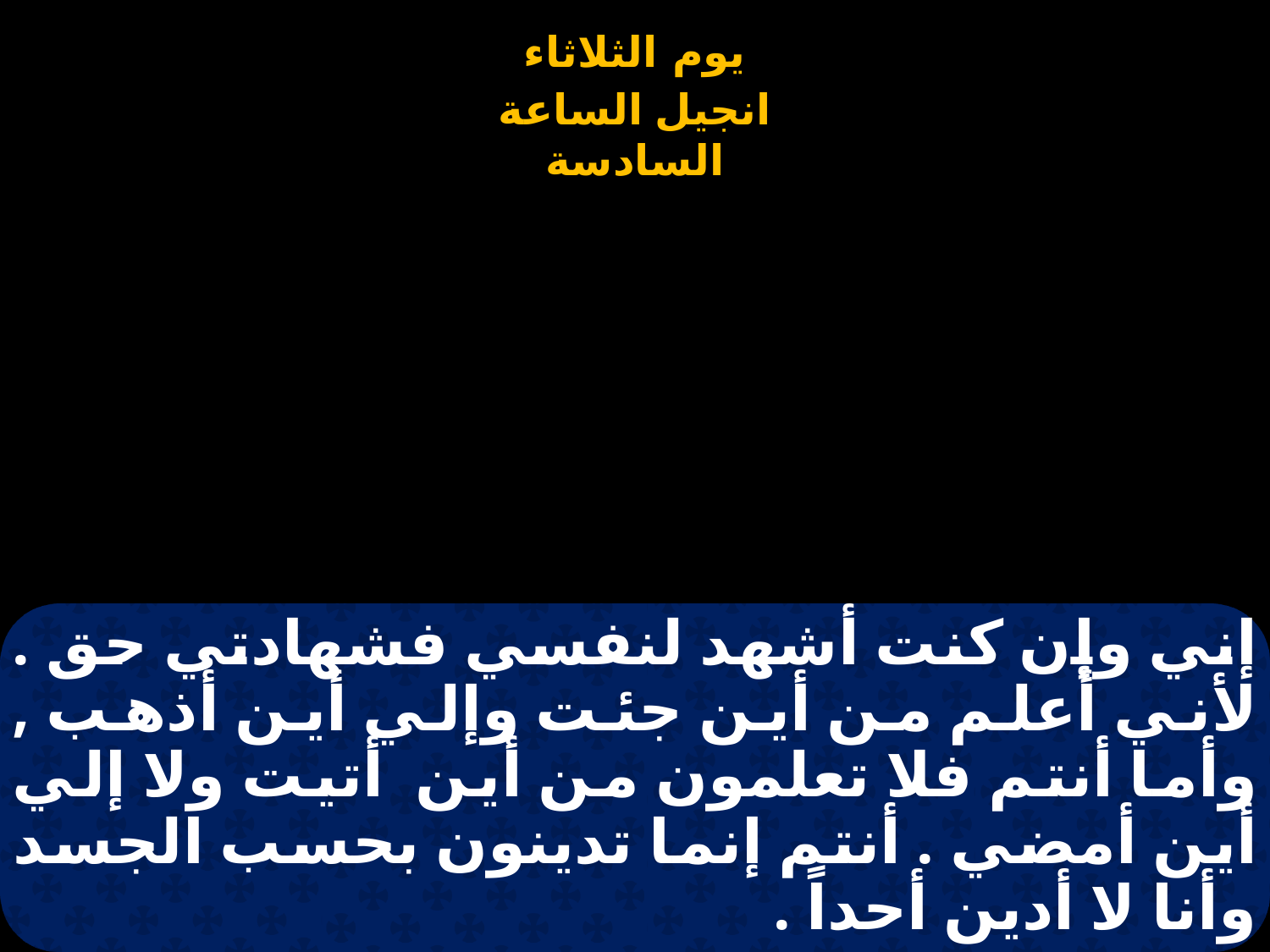

# إني وإن كنت أشهد لنفسي فشهادتي حق . لأني أعلم من أين جئت وإلي أين أذهب , وأما أنتم فلا تعلمون من أين  أتيت ولا إلي أين أمضي . أنتم إنما تدينون بحسب الجسد وأنا لا أدين أحداً .